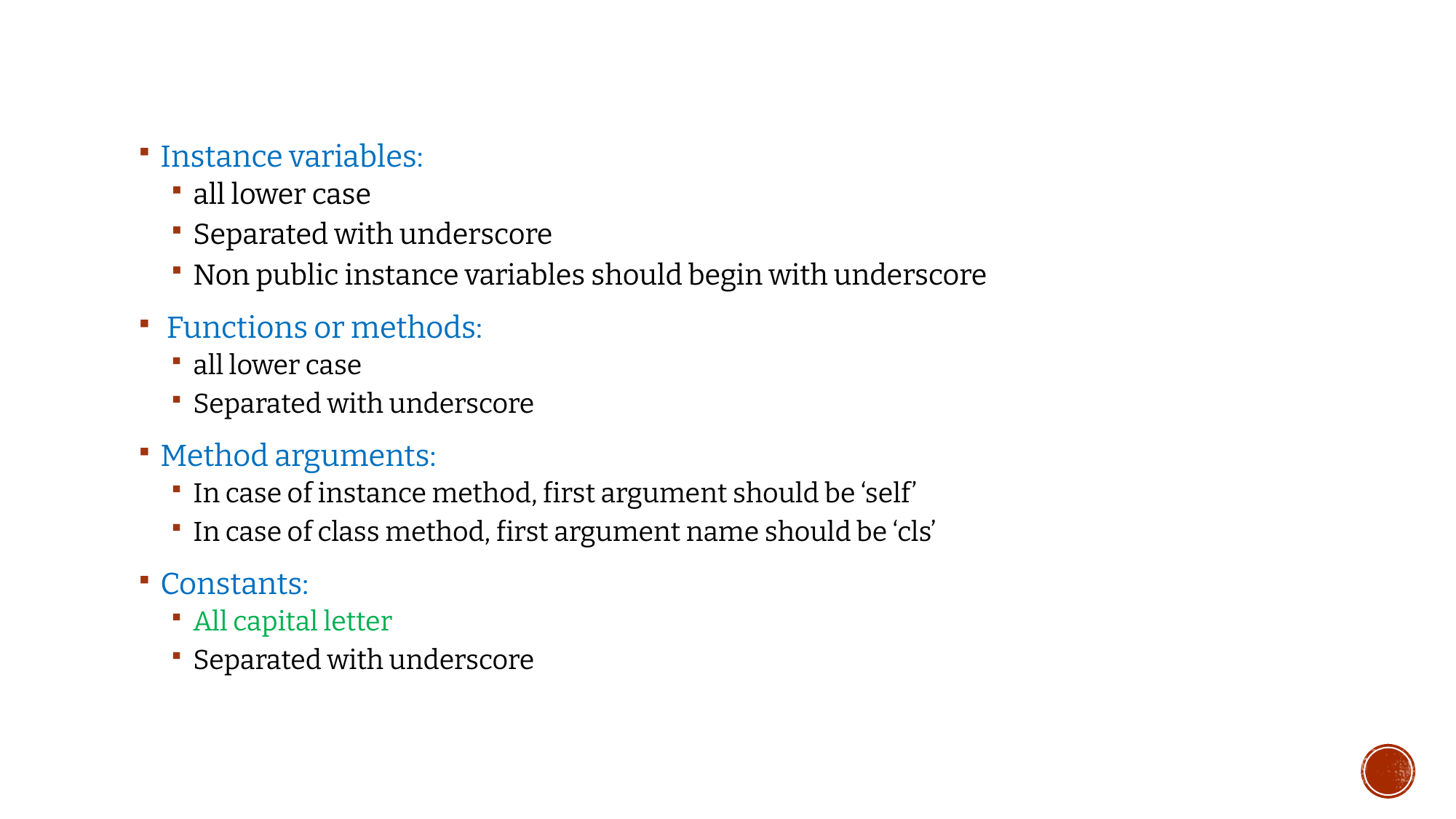

Instance variables:
all lower case
Separated with underscore
Non public instance variables should begin with underscore
 Functions or methods:
all lower case
Separated with underscore
Method arguments:
In case of instance method, first argument should be ‘self’
In case of class method, first argument name should be ‘cls’
Constants:
All capital letter
Separated with underscore